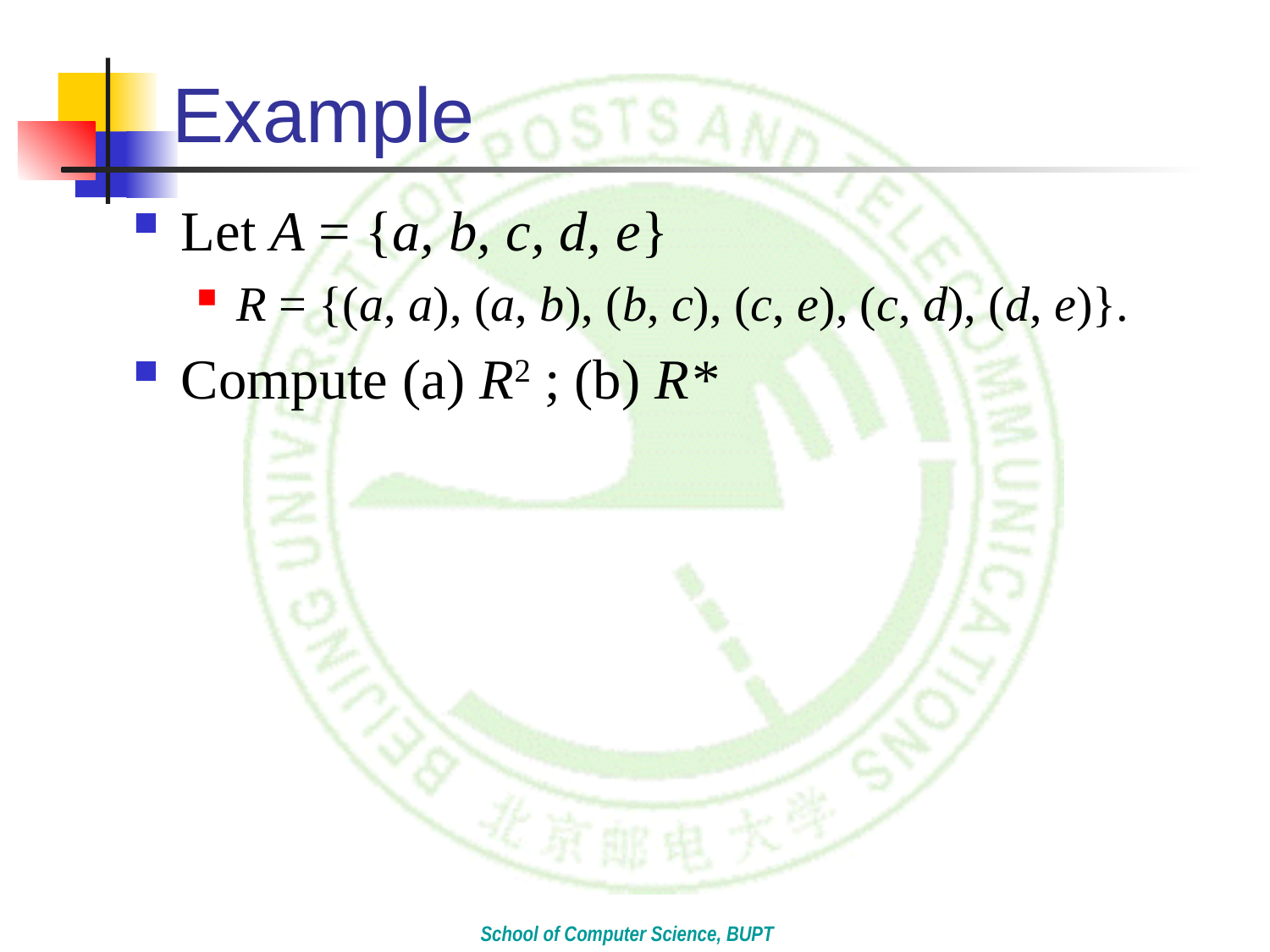

# Example
Let A = {a, b, c, d, e}
R = {(a, a), (a, b), (b, c), (c, e), (c, d), (d, e)}.
Compute (a) R2 ; (b) R*

School of Computer Science, BUPT
13